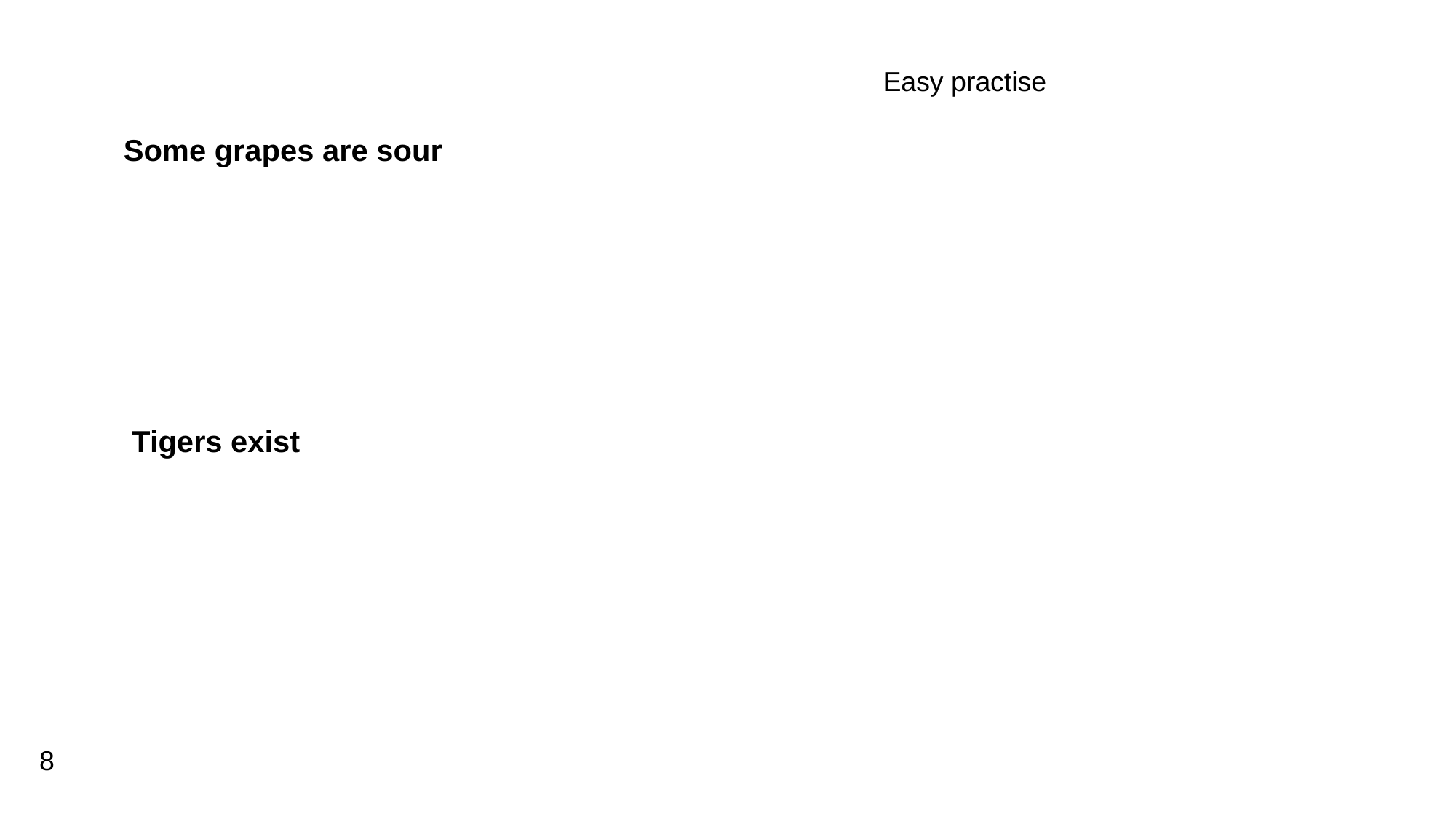

Easy practise
Some grapes are sour

 Tigers exist

8